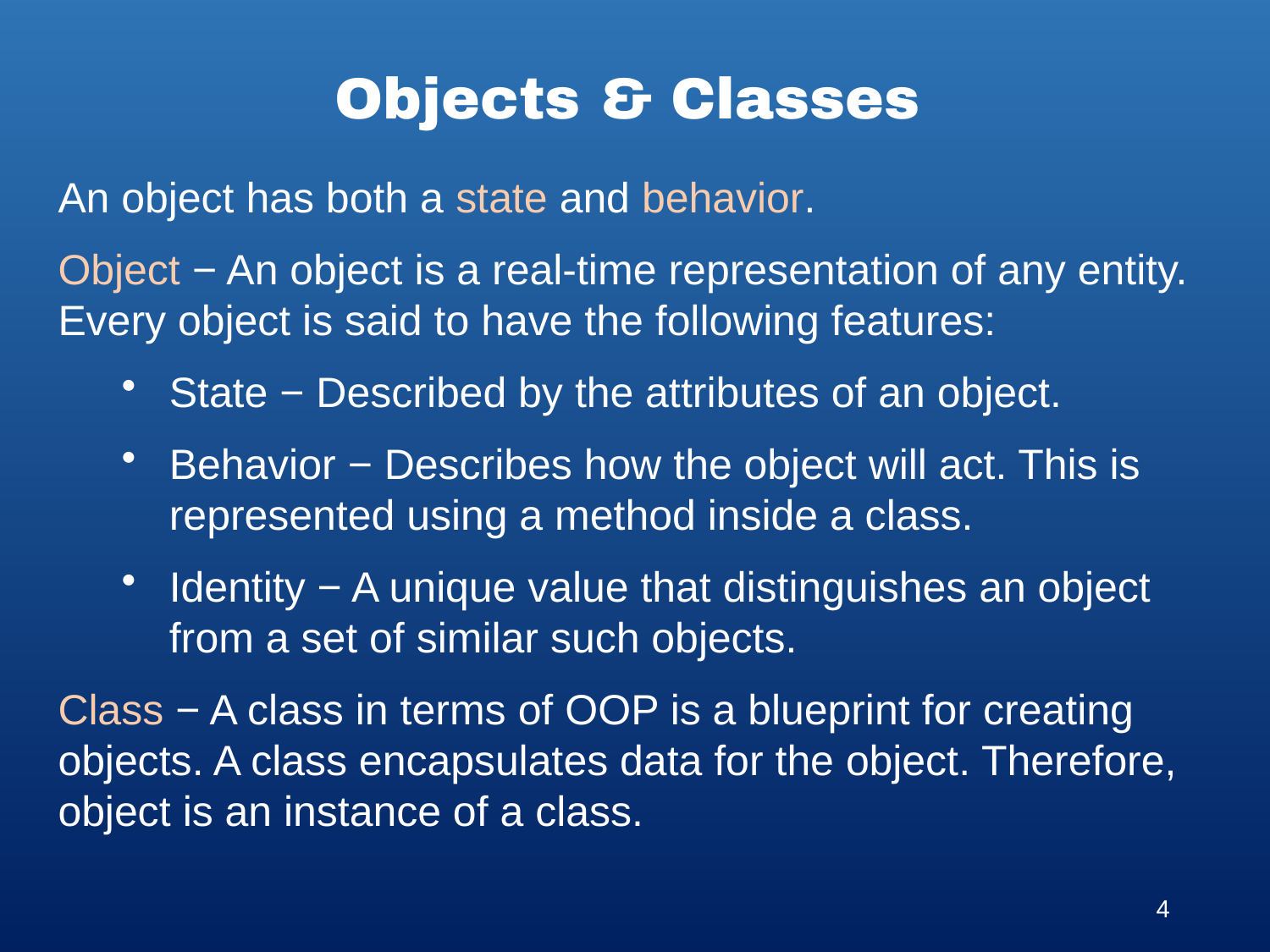

Objects & Classes
An object has both a state and behavior.
Object − An object is a real-time representation of any entity. Every object is said to have the following features:
State − Described by the attributes of an object.
Behavior − Describes how the object will act. This is represented using a method inside a class.
Identity − A unique value that distinguishes an object from a set of similar such objects.
Class − A class in terms of OOP is a blueprint for creating objects. A class encapsulates data for the object. Therefore, object is an instance of a class.

4